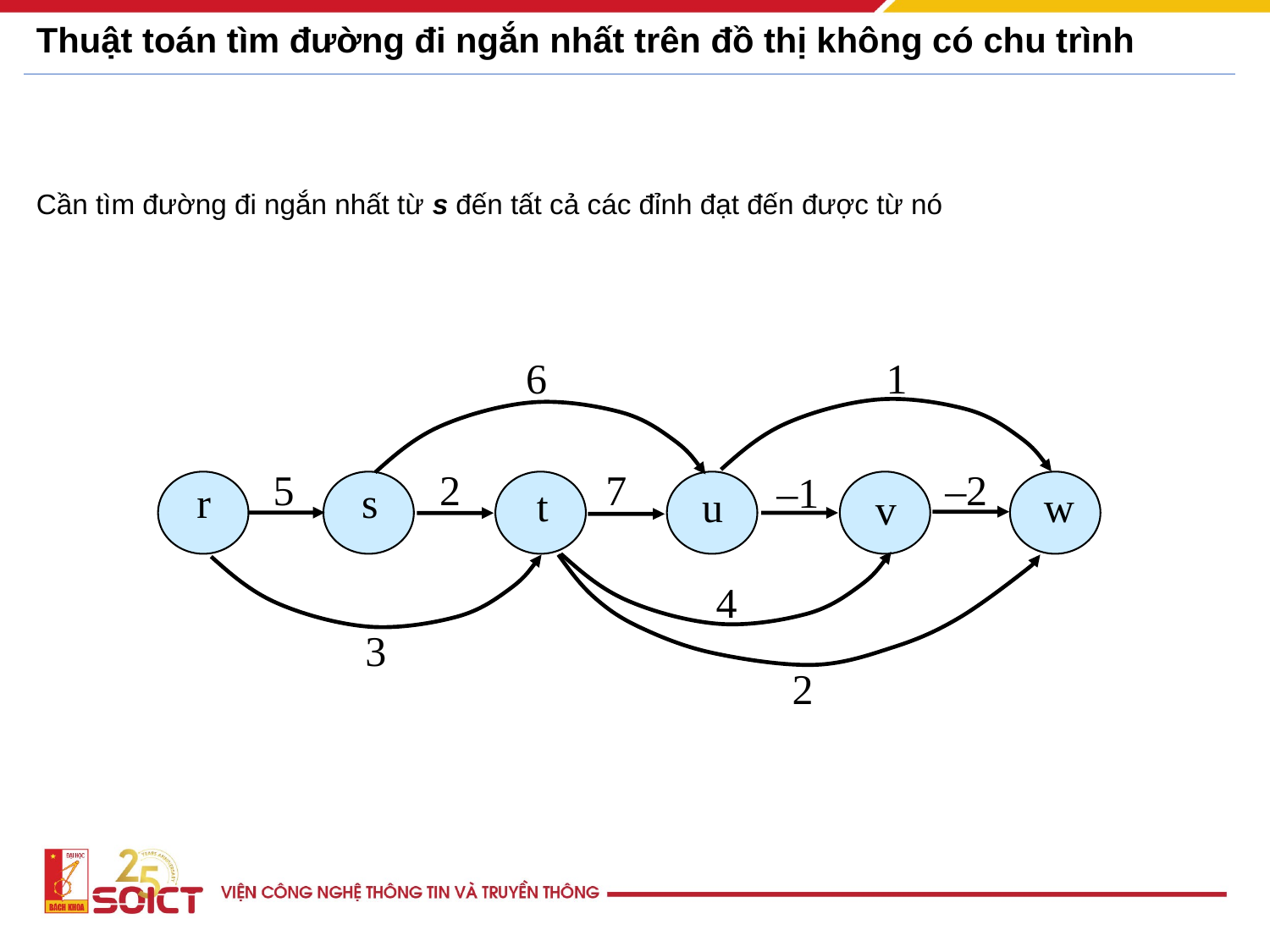

# Thuật toán tìm đường đi ngắn nhất trên đồ thị không có chu trình
Cần tìm đường đi ngắn nhất từ s đến tất cả các đỉnh đạt đến được từ nó
6
1

2
7
–2
5
–1
s
r

t
u
w
v

4
3
2